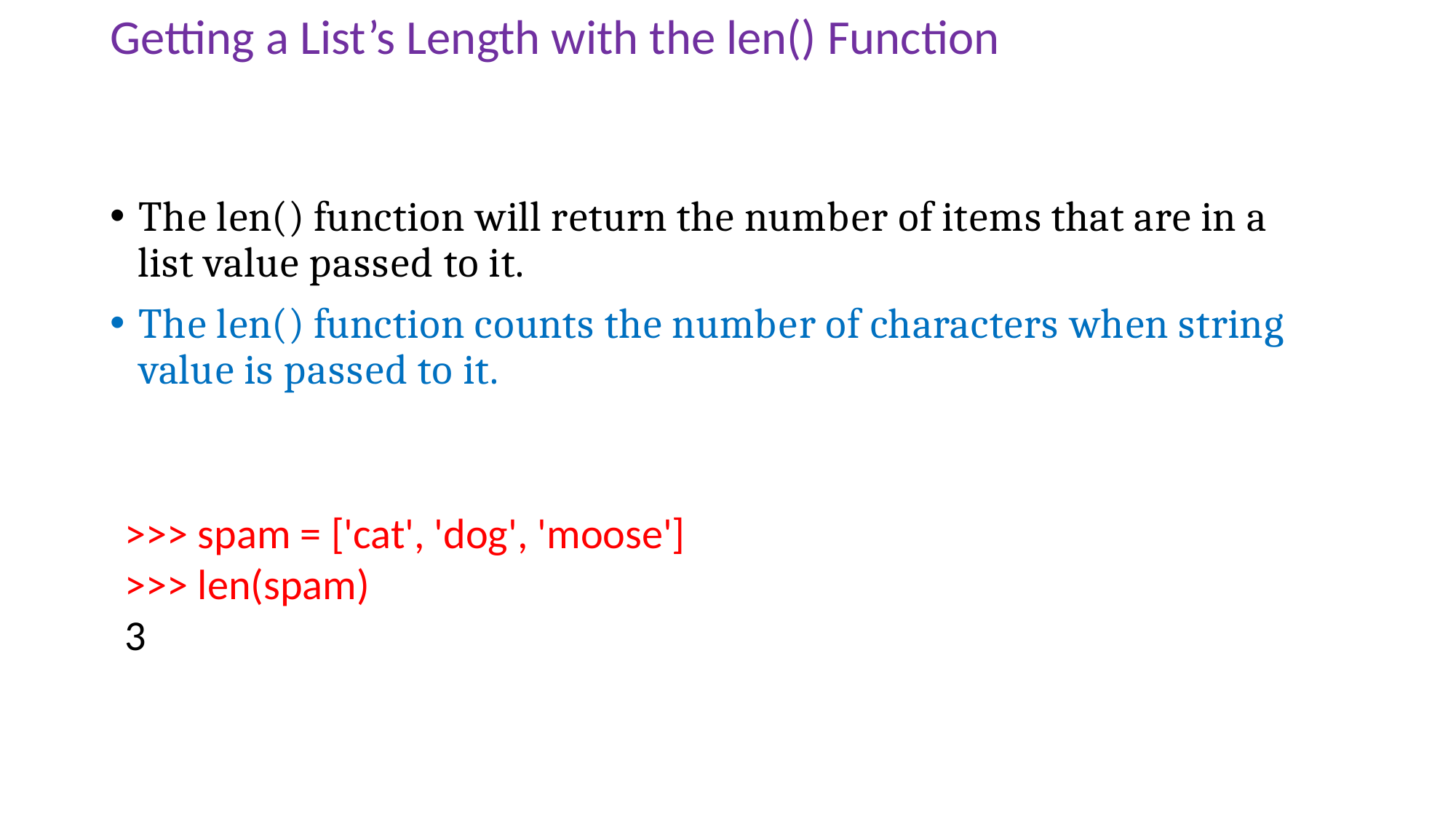

# Getting a List’s Length with the len() Function
The len() function will return the number of items that are in a list value passed to it.
The len() function counts the number of characters when string value is passed to it.
>>> spam = ['cat', 'dog', 'moose']
>>> len(spam)
3